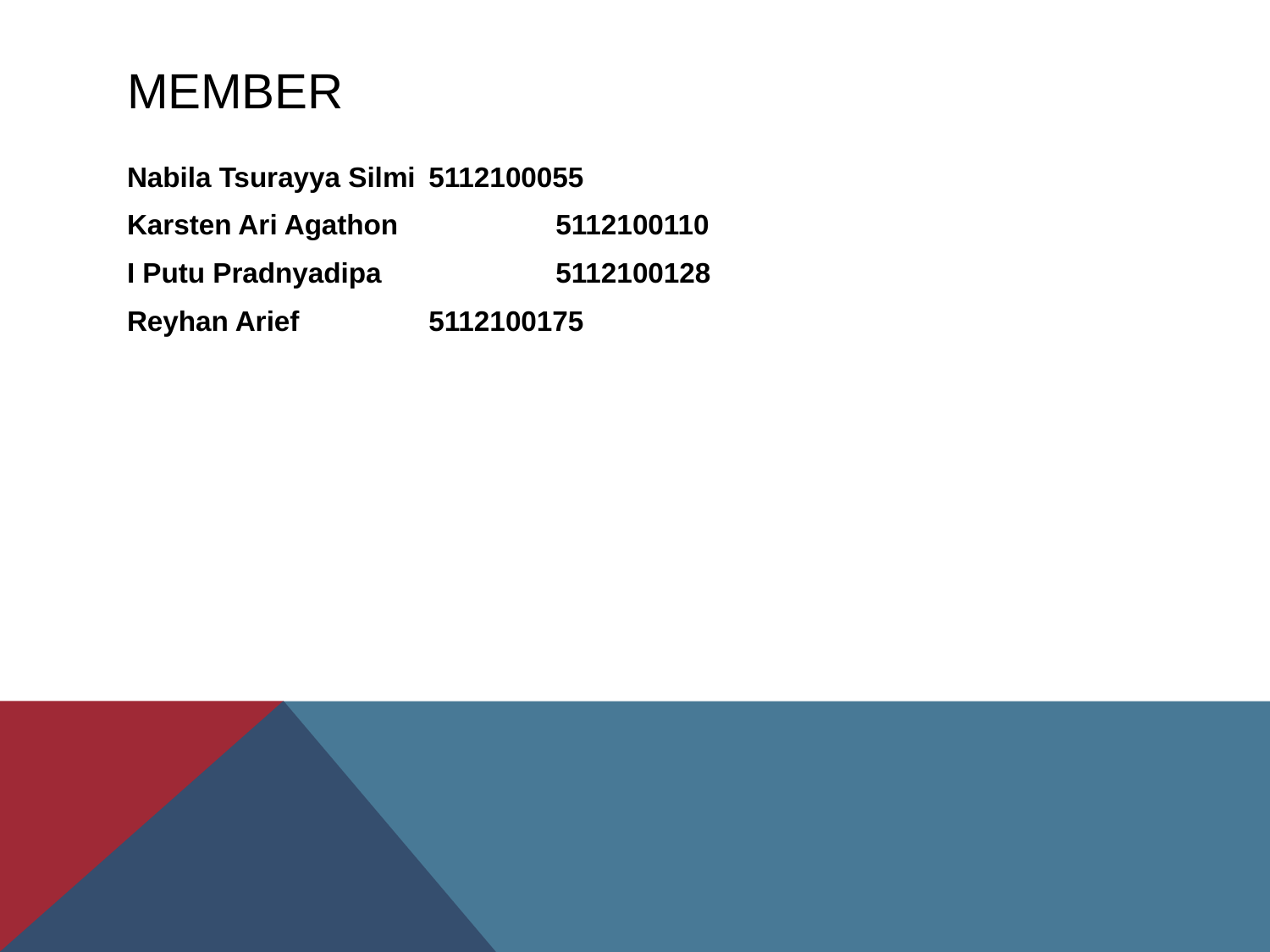

# Member
Nabila Tsurayya Silmi 	5112100055
Karsten Ari Agathon		5112100110
I Putu Pradnyadipa		5112100128
Reyhan Arief		5112100175